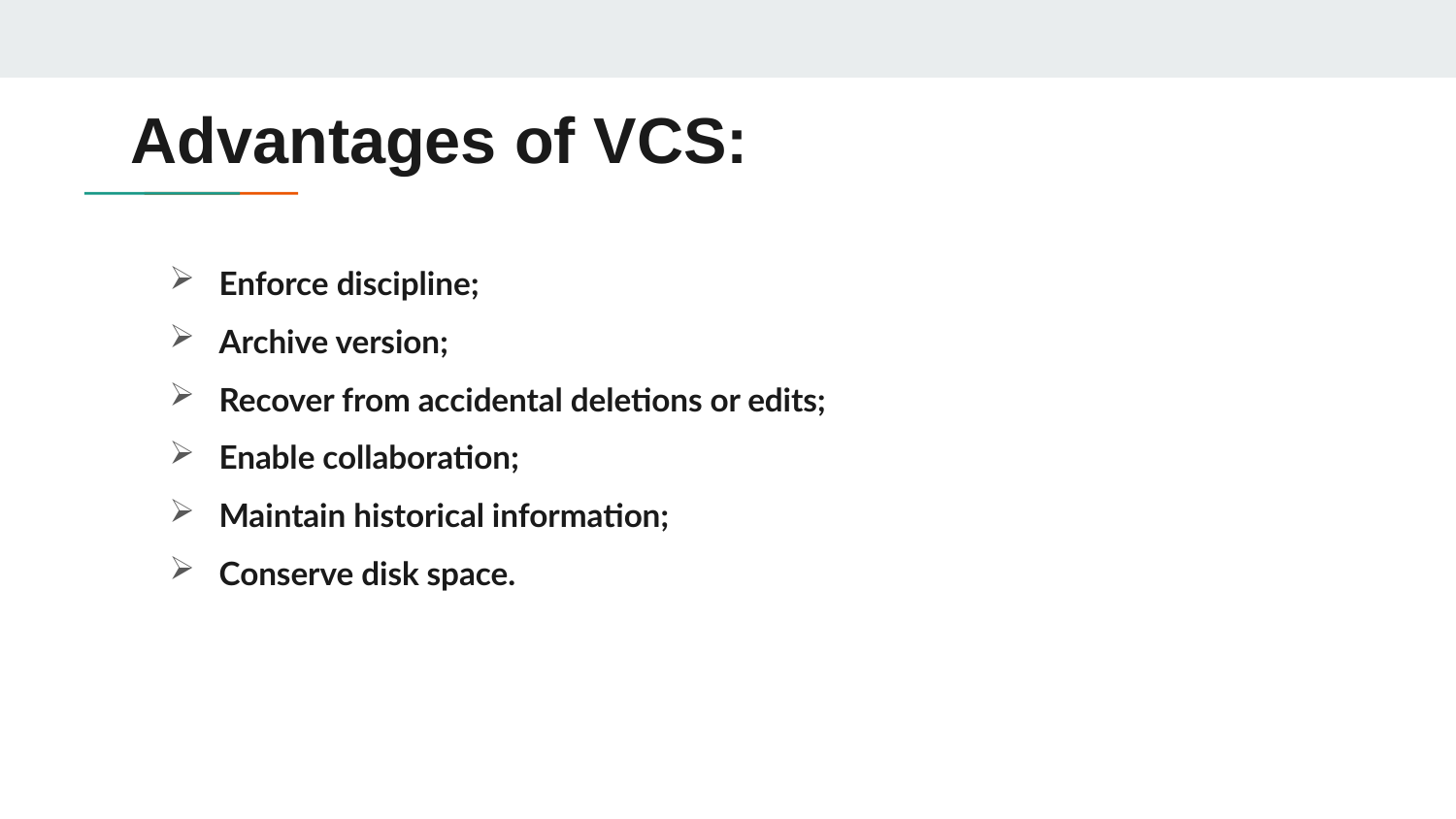

# Advantages of VCS:
Enforce discipline;
Archive version;
Recover from accidental deletions or edits;
Enable collaboration;
Maintain historical information;
Conserve disk space.